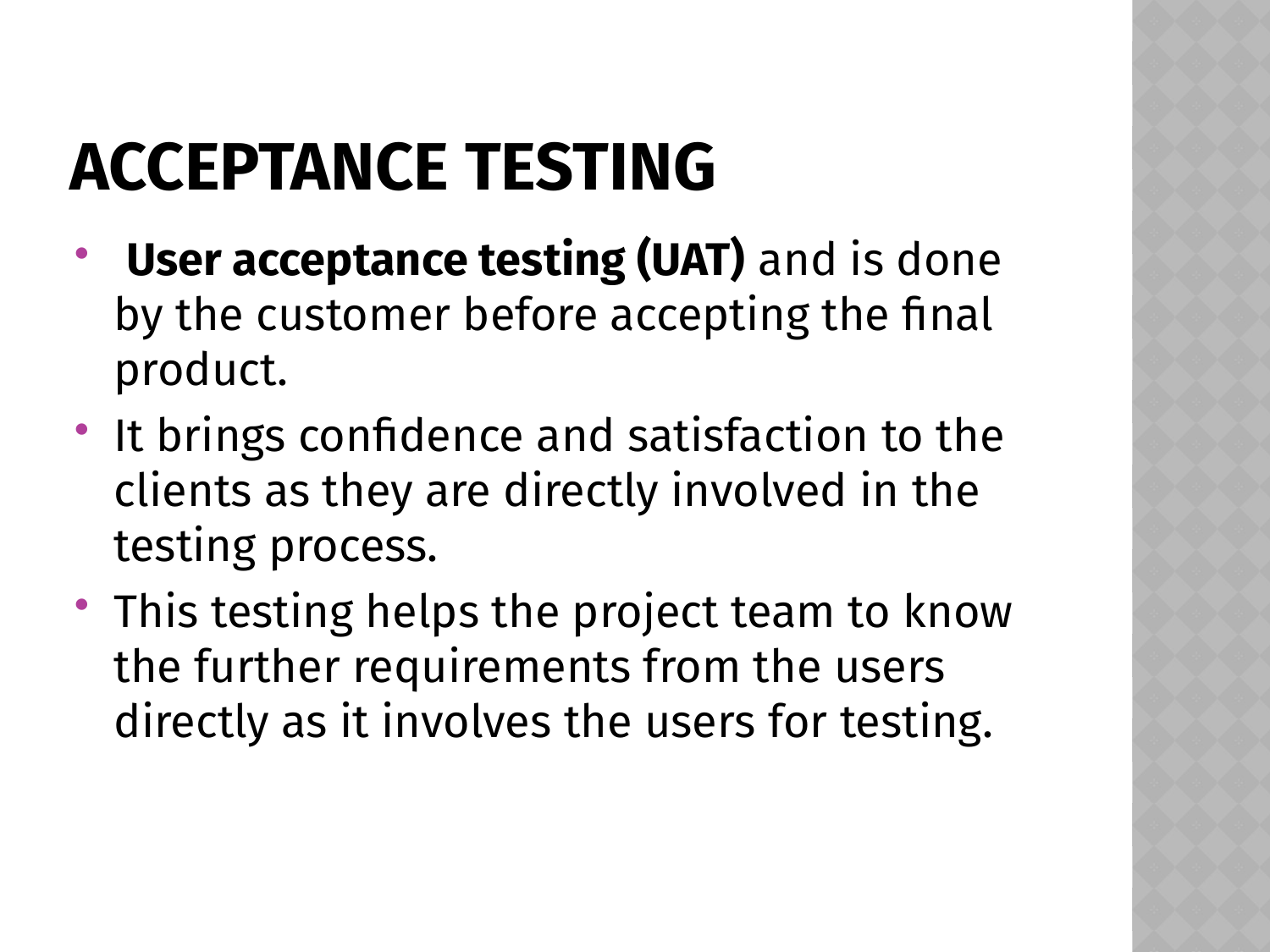

# Acceptance testing
 User acceptance testing (UAT) and is done by the customer before accepting the final product.
It brings confidence and satisfaction to the clients as they are directly involved in the testing process.
This testing helps the project team to know the further requirements from the users directly as it involves the users for testing.